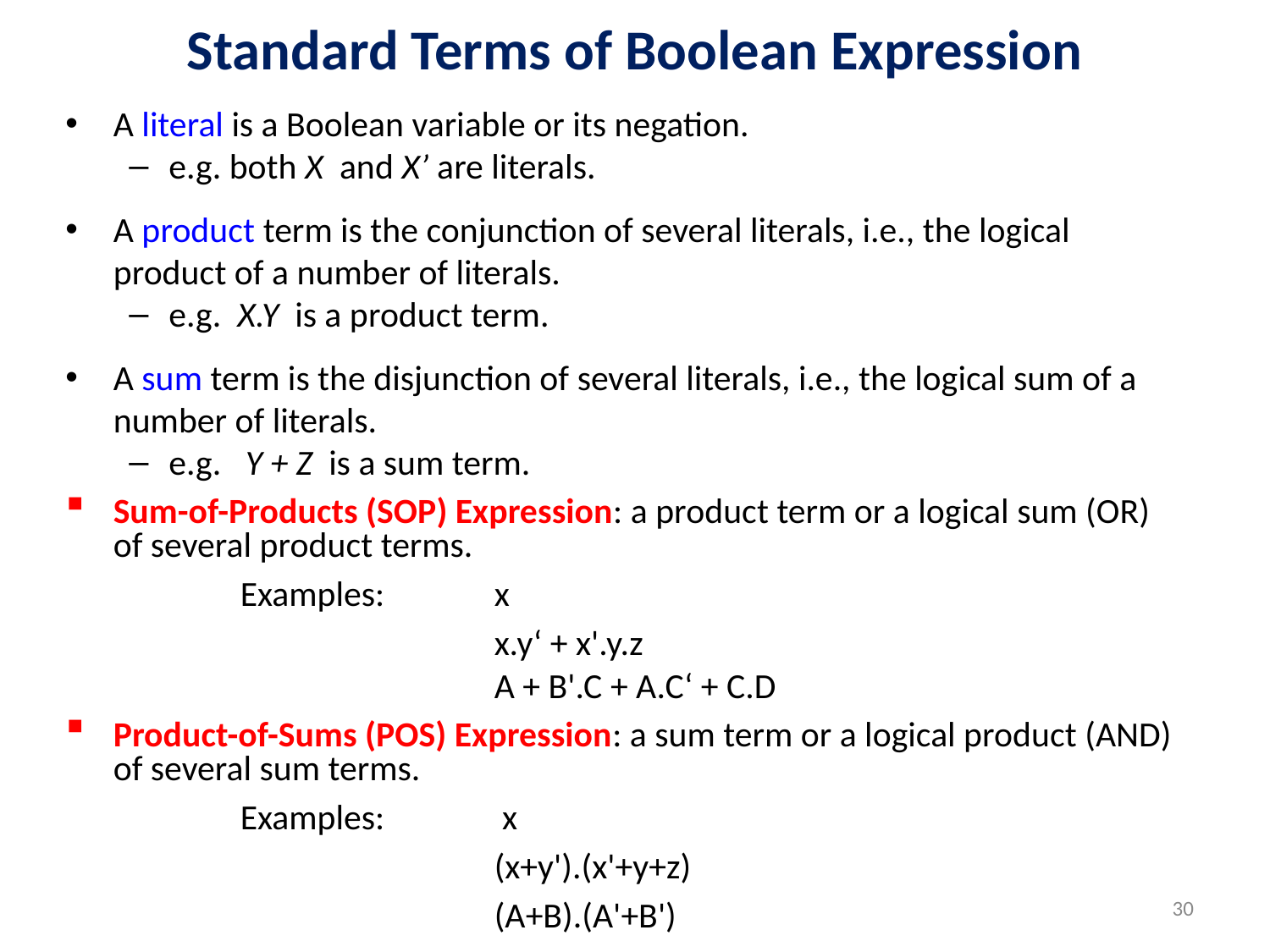

# Standard Terms of Boolean Expression
A literal is a Boolean variable or its negation.
e.g. both X  and X’ are literals.
A product term is the conjunction of several literals, i.e., the logical product of a number of literals.
e.g.  X.Y  is a product term.
A sum term is the disjunction of several literals, i.e., the logical sum of a number of literals.
e.g.   Y + Z  is a sum term.
Sum-of-Products (SOP) Expression: a product term or a logical sum (OR) of several product terms.
		Examples:   	x
				x.y‘ + x'.y.z
		          	A + B'.C + A.C‘ + C.D
Product-of-Sums (POS) Expression: a sum term or a logical product (AND) of several sum terms.
		Examples: 	 x
				(x+y').(x'+y+z)
				(A+B).(A'+B')
30